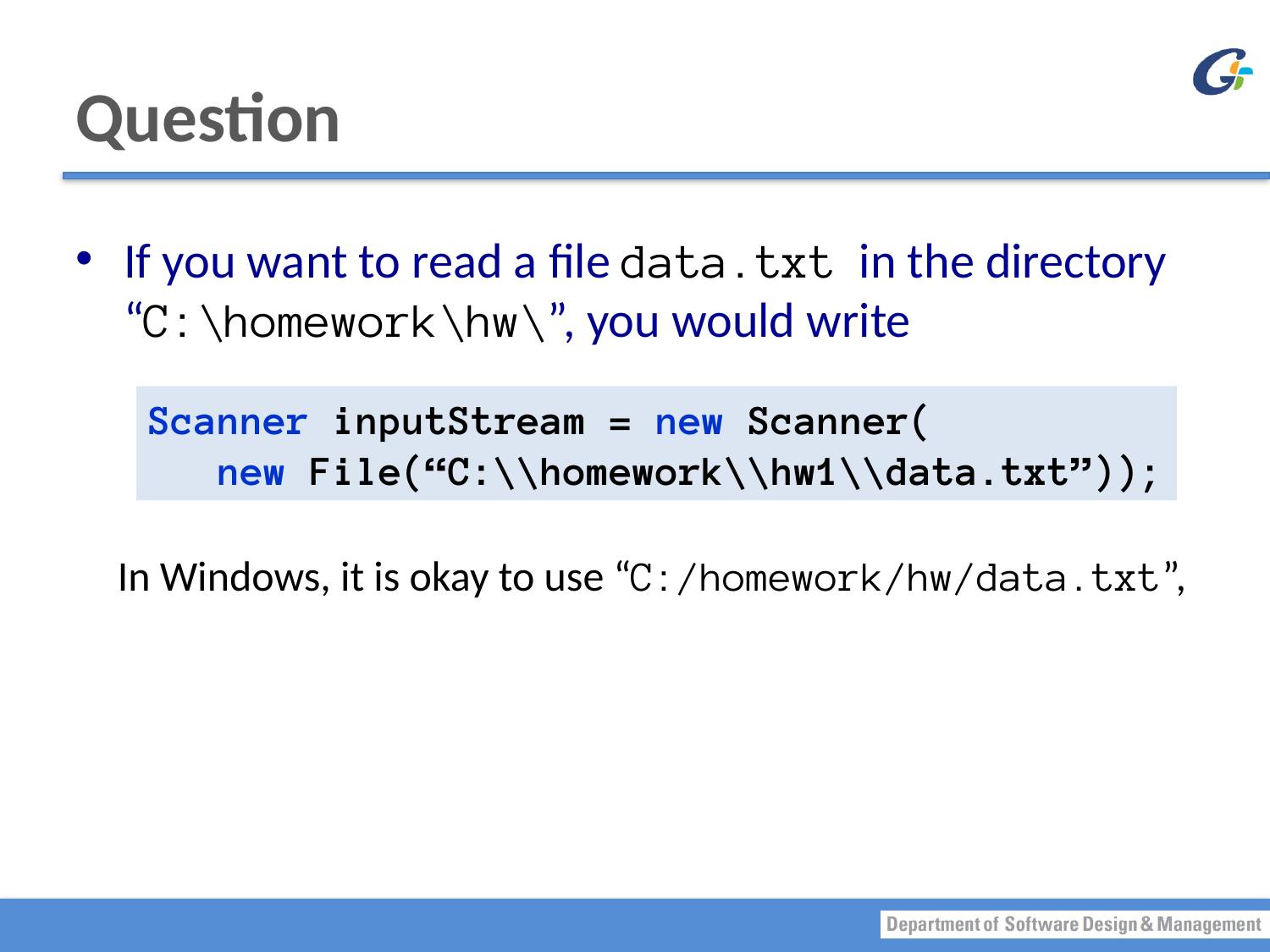

# Question
If you want to read a file data.txt  in the directory  “C:\homework\hw\”, you would write

Scanner inputStream = new Scanner(
   new File(“C:\\homework\\hw1\\data.txt”));
In Windows, it is okay to use “C:/homework/hw/data.txt”,